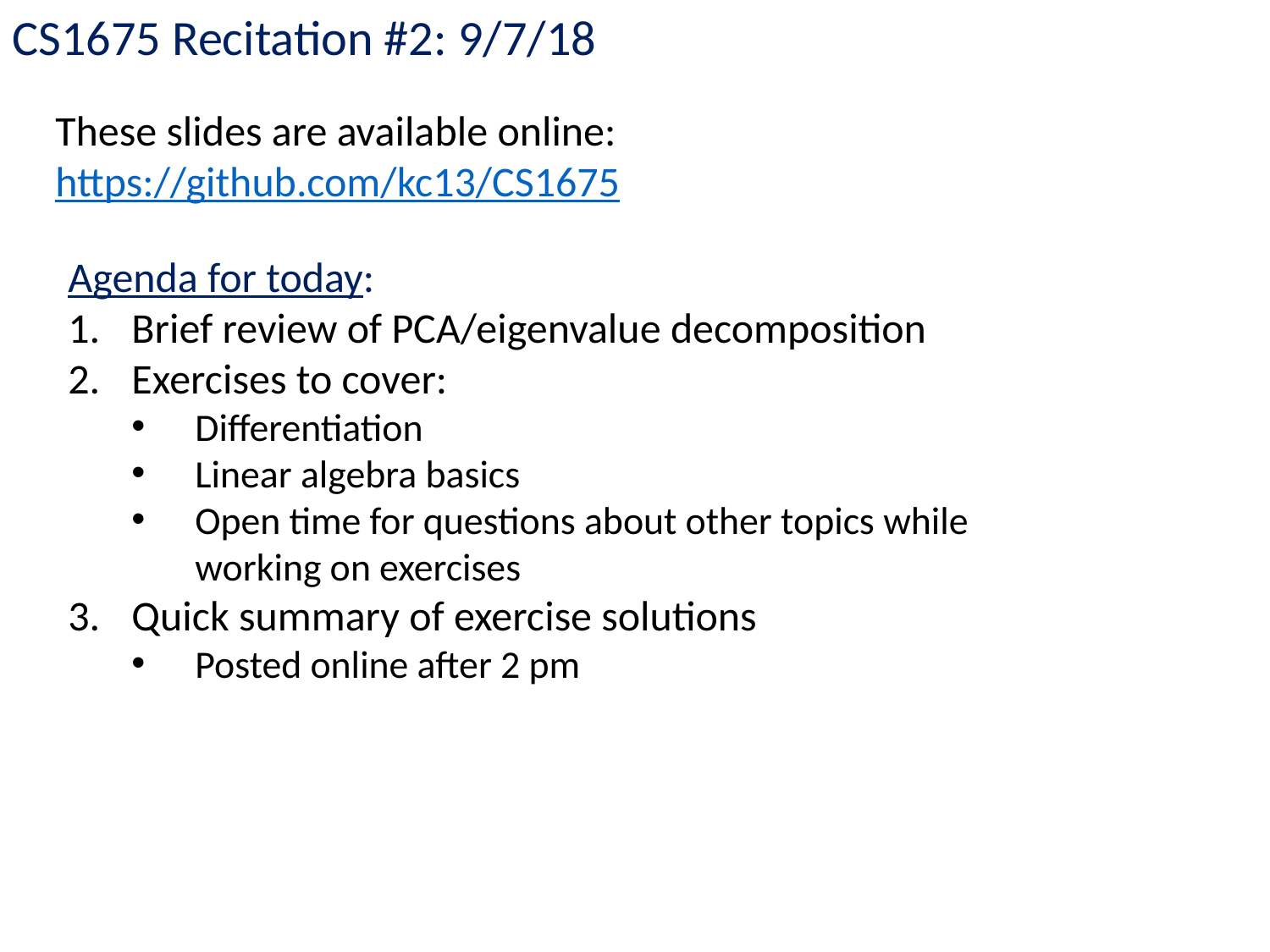

CS1675 Recitation #2: 9/7/18
These slides are available online:
https://github.com/kc13/CS1675
Agenda for today:
Brief review of PCA/eigenvalue decomposition
Exercises to cover:
Differentiation
Linear algebra basics
Open time for questions about other topics while working on exercises
Quick summary of exercise solutions
Posted online after 2 pm